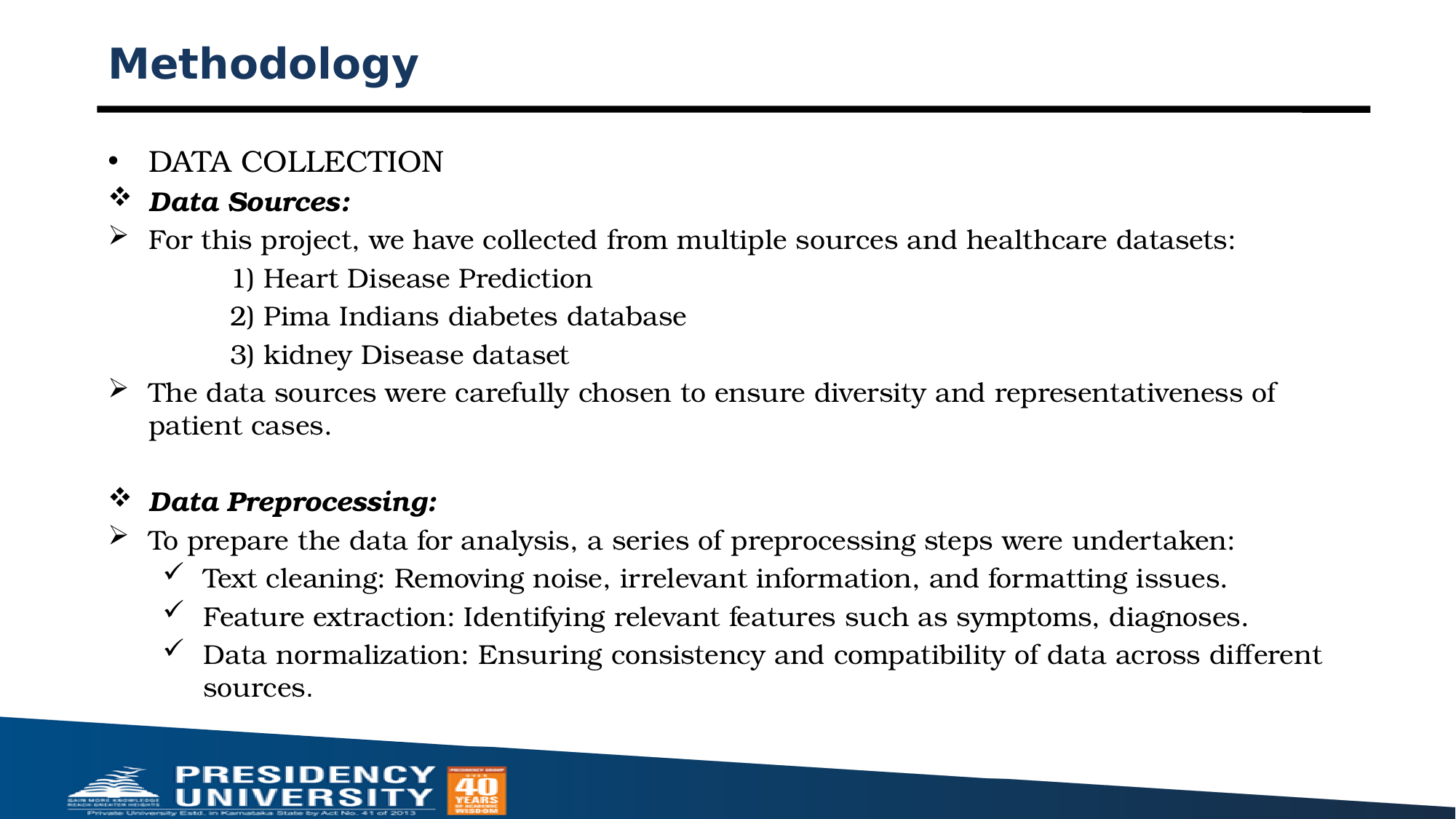

# Methodology
DATA COLLECTION
Data Sources:
For this project, we have collected from multiple sources and healthcare datasets:
              1) Heart Disease Prediction
              2) Pima Indians diabetes database
              3) kidney Disease dataset
The data sources were carefully chosen to ensure diversity and representativeness of patient cases.

Data Preprocessing:
To prepare the data for analysis, a series of preprocessing steps were undertaken:
Text cleaning: Removing noise, irrelevant information, and formatting issues.
Feature extraction: Identifying relevant features such as symptoms, diagnoses.
Data normalization: Ensuring consistency and compatibility of data across different sources.